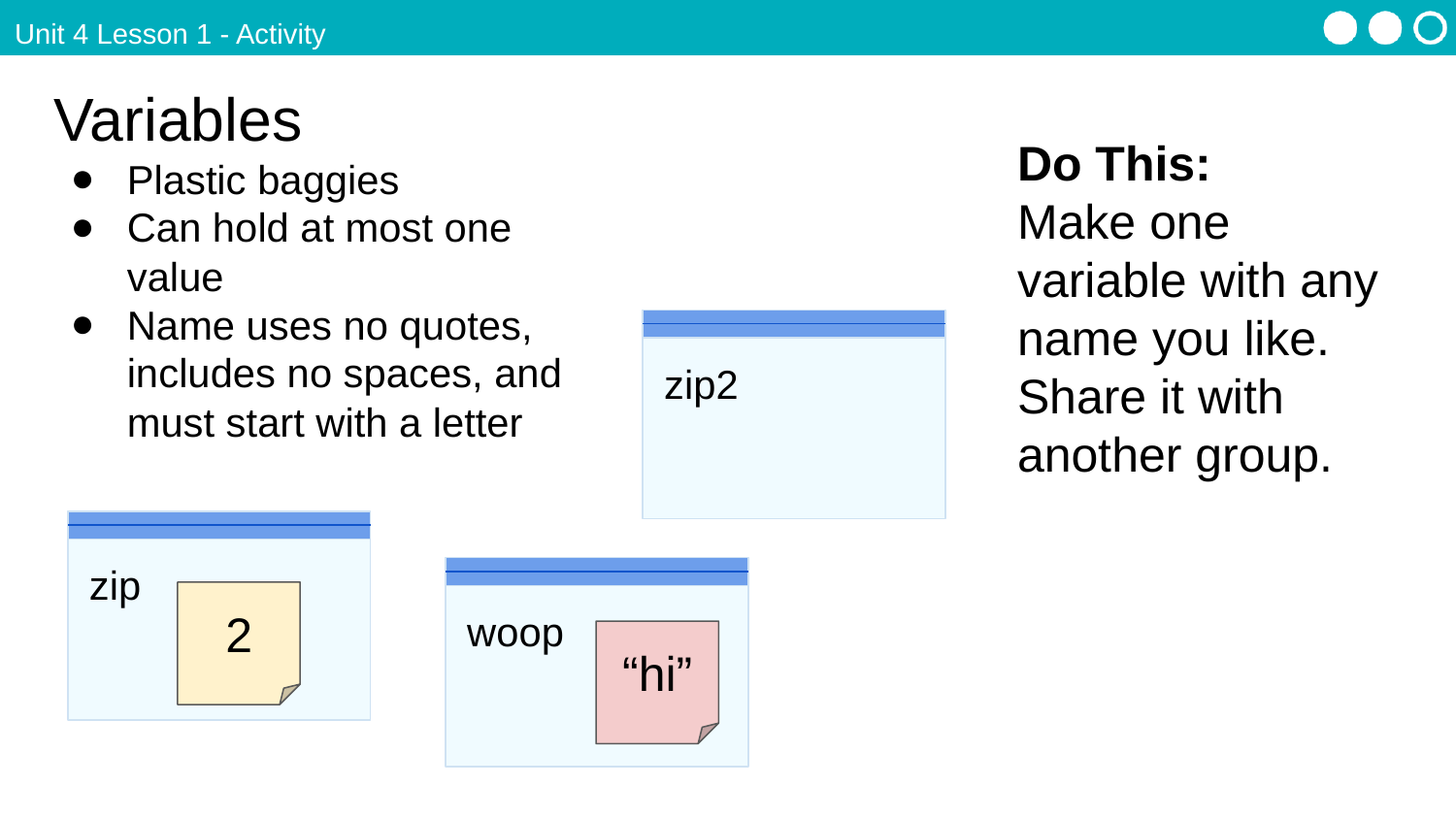

Unit 4 Lesson 1 - Activity
Variables
Plastic baggies
Can hold at most one value
Name uses no quotes, includes no spaces, and must start with a letter

Do This:
Make one variable with any name you like. Share it with another group.

zip2

zip

woop
2
“hi”